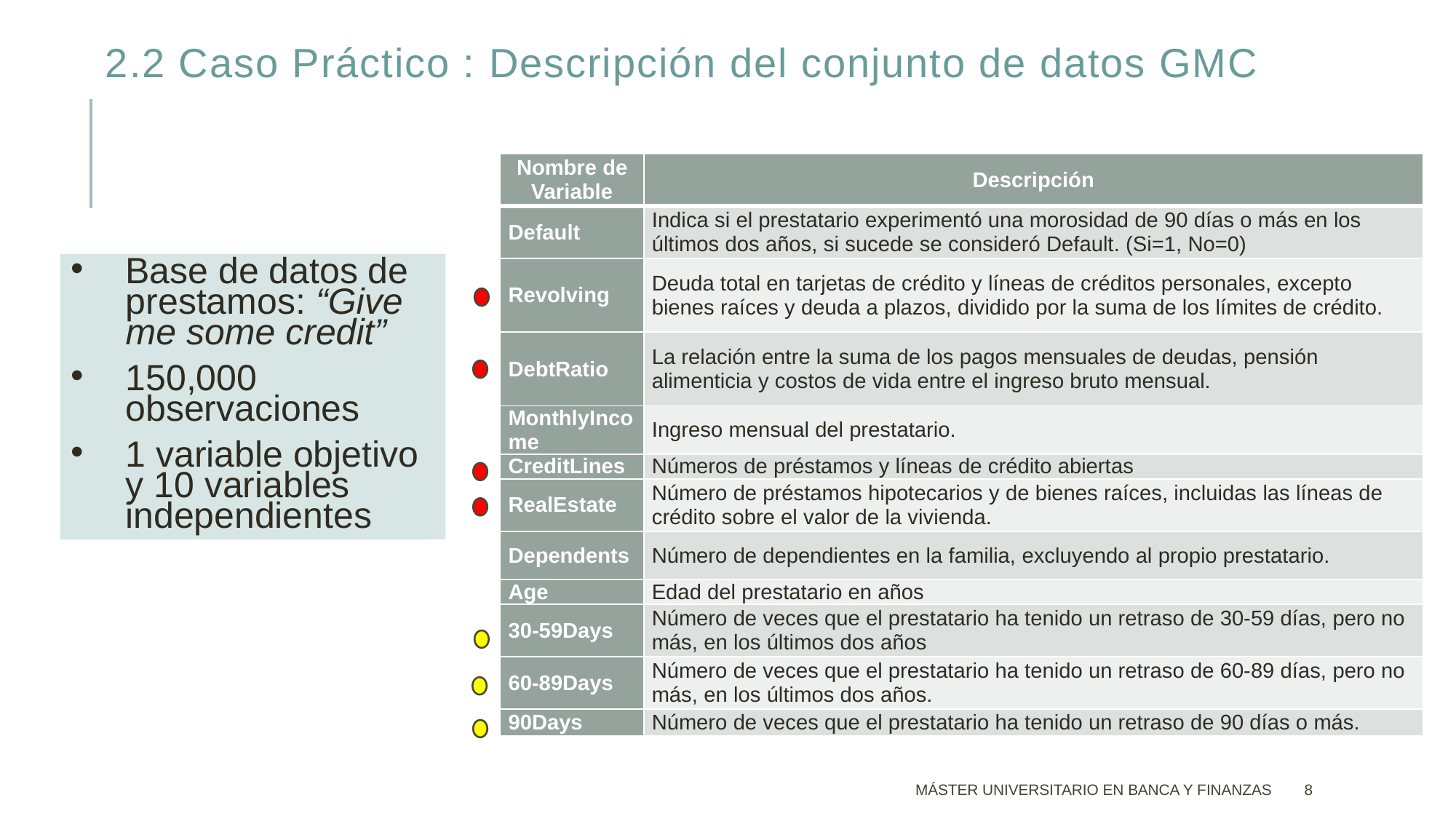

2.2 Caso Práctico : Descripción del conjunto de datos GMC

| Nombre de Variable | Descripción |
| --- | --- |
| Default | Indica si el prestatario experimentó una morosidad de 90 días o más en los últimos dos años, si sucede se consideró Default. (Si=1, No=0) |
| Revolving | Deuda total en tarjetas de crédito y líneas de créditos personales, excepto bienes raíces y deuda a plazos, dividido por la suma de los límites de crédito. |
| DebtRatio | La relación entre la suma de los pagos mensuales de deudas, pensión alimenticia y costos de vida entre el ingreso bruto mensual. |
| MonthlyIncome | Ingreso mensual del prestatario. |
| CreditLines | Números de préstamos y líneas de crédito abiertas |
| RealEstate | Número de préstamos hipotecarios y de bienes raíces, incluidas las líneas de crédito sobre el valor de la vivienda. |
| Dependents | Número de dependientes en la familia, excluyendo al propio prestatario. |
| Age | Edad del prestatario en años |
| 30-59Days | Número de veces que el prestatario ha tenido un retraso de 30-59 días, pero no más, en los últimos dos años |
| 60-89Days | Número de veces que el prestatario ha tenido un retraso de 60-89 días, pero no más, en los últimos dos años. |
| 90Days | Número de veces que el prestatario ha tenido un retraso de 90 días o más. |
Base de datos de prestamos: “Give me some credit”
150,000 observaciones
1 variable objetivo y 10 variables independientes

Máster Universitario en Banca y Finanzas
8